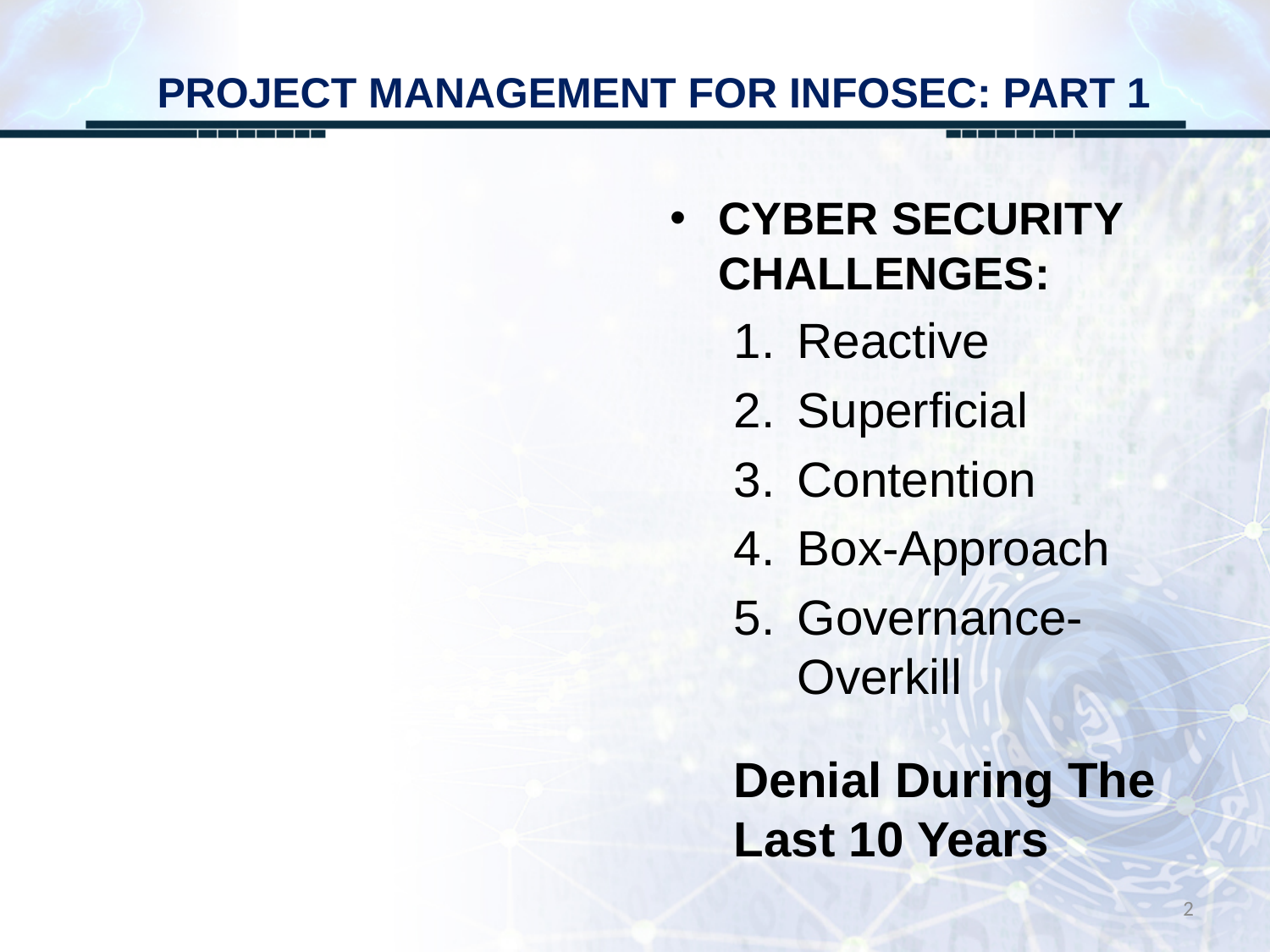

# PROJECT MANAGEMENT FOR INFOSEC: PART 1
CYBER SECURITY CHALLENGES:
Reactive
Superficial
Contention
Box-Approach
Governance-Overkill

Denial During The Last 10 Years
2